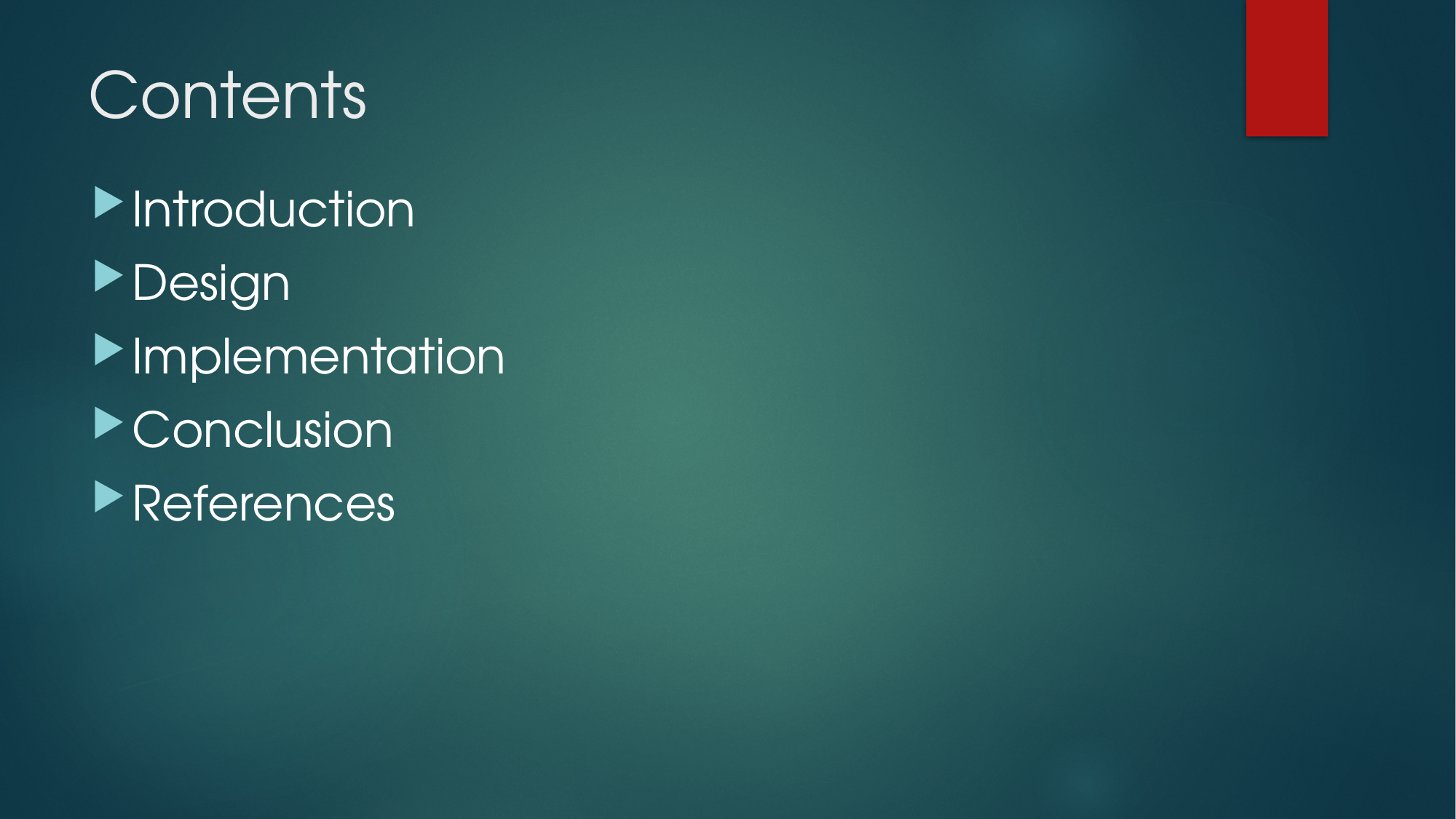

# Contents
Introduction
Design
Implementation
Conclusion
References